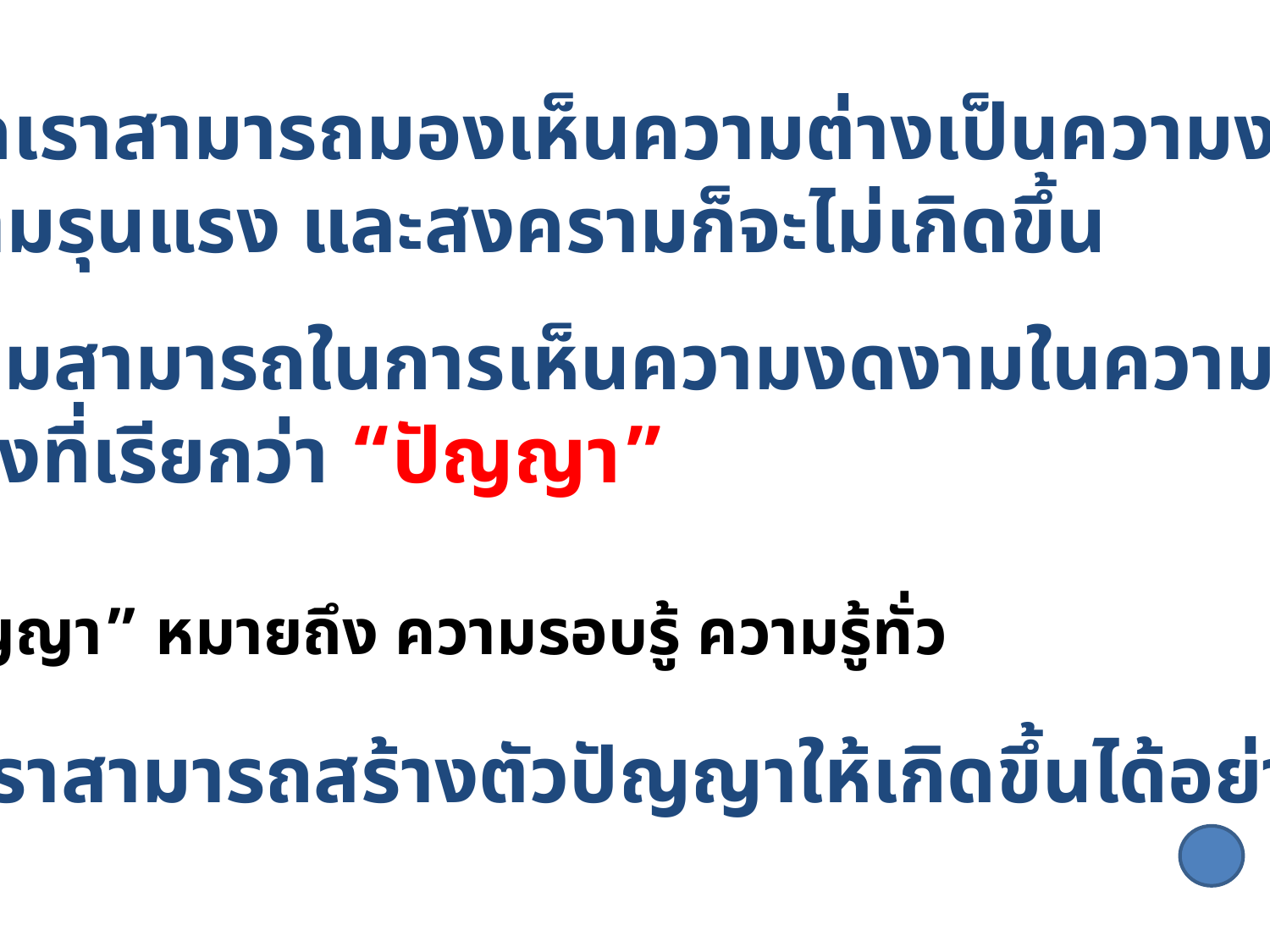

หากเราสามารถมองเห็นความต่างเป็นความงาม
ความรุนแรง และสงครามก็จะไม่เกิดขึ้น
ความสามารถในการเห็นความงดงามในความต่าง
ใช้สิ่งที่เรียกว่า “ปัญญา”

“ปัญญา” หมายถึง ความรอบรู้ ความรู้ทั่ว

Q: เราสามารถสร้างตัวปัญญาให้เกิดขึ้นได้อย่างไร?